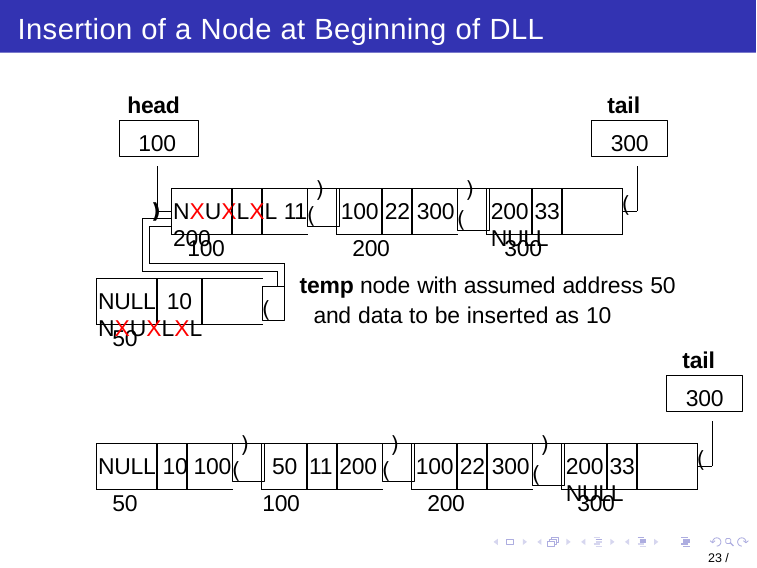

# Insertion of a Node at Beginning of DLL
head
tail
100
300

)
(
)
(
(
100 22 300
200 33 NULL
NXUXLXL 11 200
)

100
200	300

temp node with assumed address 50  and data to be inserted as 10

NULL 10 NXUXLXL
(
50
tail
300

)
(
)
(
)
(
(

50 11 200
100 22 300
NULL 10 100
200 33 NULL
50
100
200
300

23 / 40